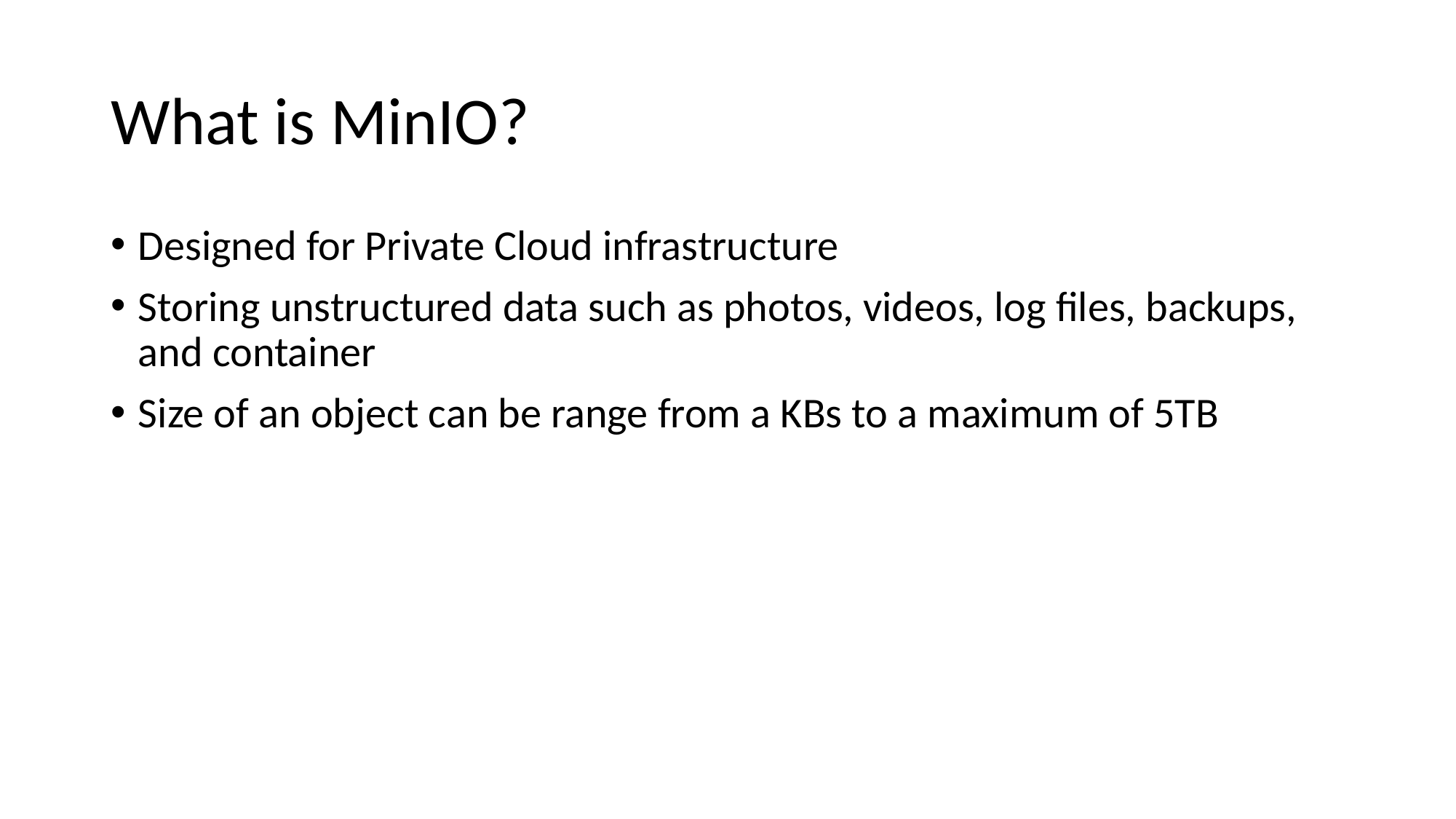

# What is MinIO?
Designed for Private Cloud infrastructure
Storing unstructured data such as photos, videos, log files, backups, and container
Size of an object can be range from a KBs to a maximum of 5TB